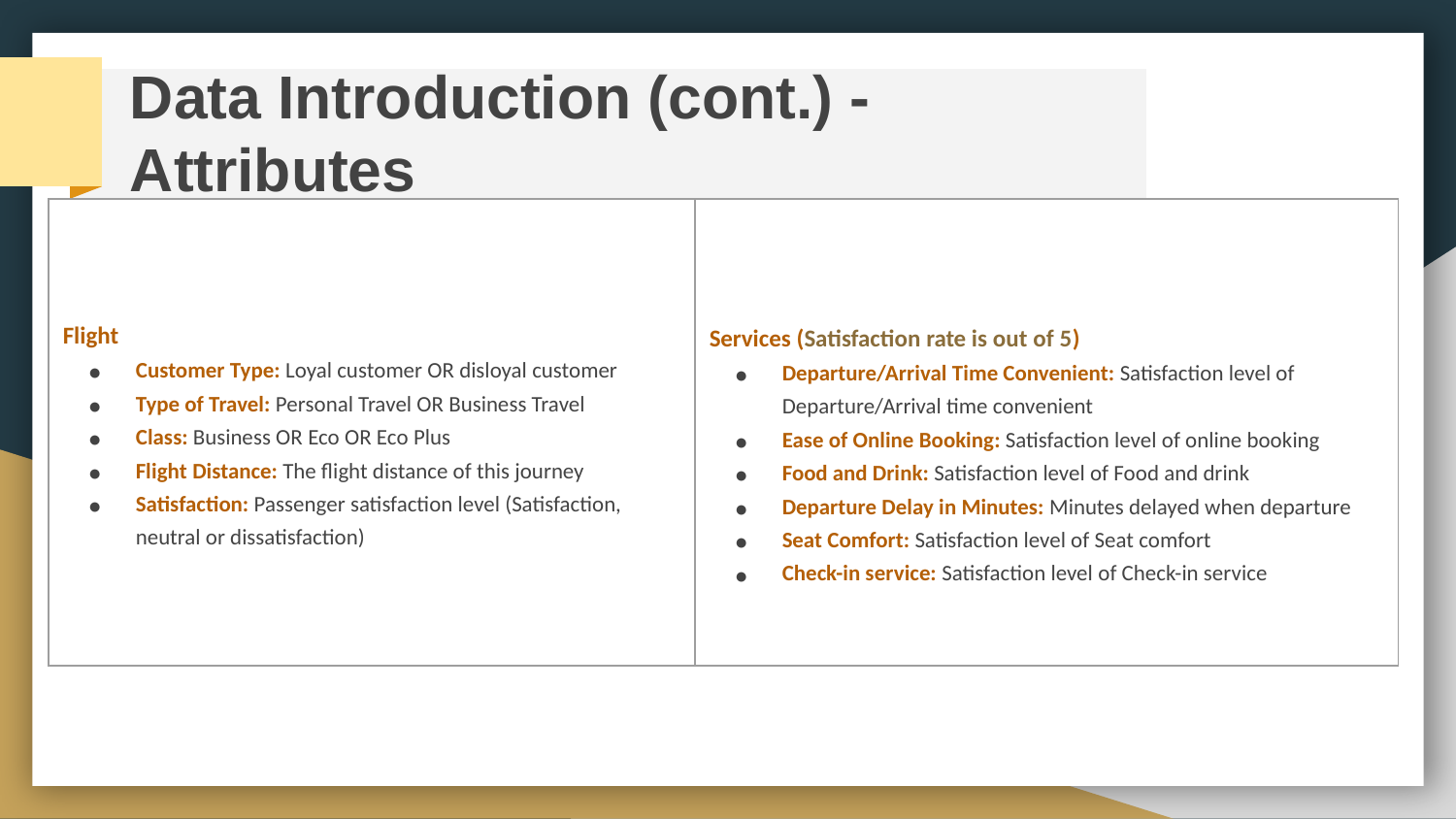

Data Introduction (cont.) - Attributes

| Flight Customer Type: Loyal customer OR disloyal customer Type of Travel: Personal Travel OR Business Travel Class: Business OR Eco OR Eco Plus Flight Distance: The flight distance of this journey Satisfaction: Passenger satisfaction level (Satisfaction, neutral or dissatisfaction) | Services (Satisfaction rate is out of 5) Departure/Arrival Time Convenient: Satisfaction level of Departure/Arrival time convenient Ease of Online Booking: Satisfaction level of online booking Food and Drink: Satisfaction level of Food and drink Departure Delay in Minutes: Minutes delayed when departure Seat Comfort: Satisfaction level of Seat comfort Check-in service: Satisfaction level of Check-in service |
| --- | --- |